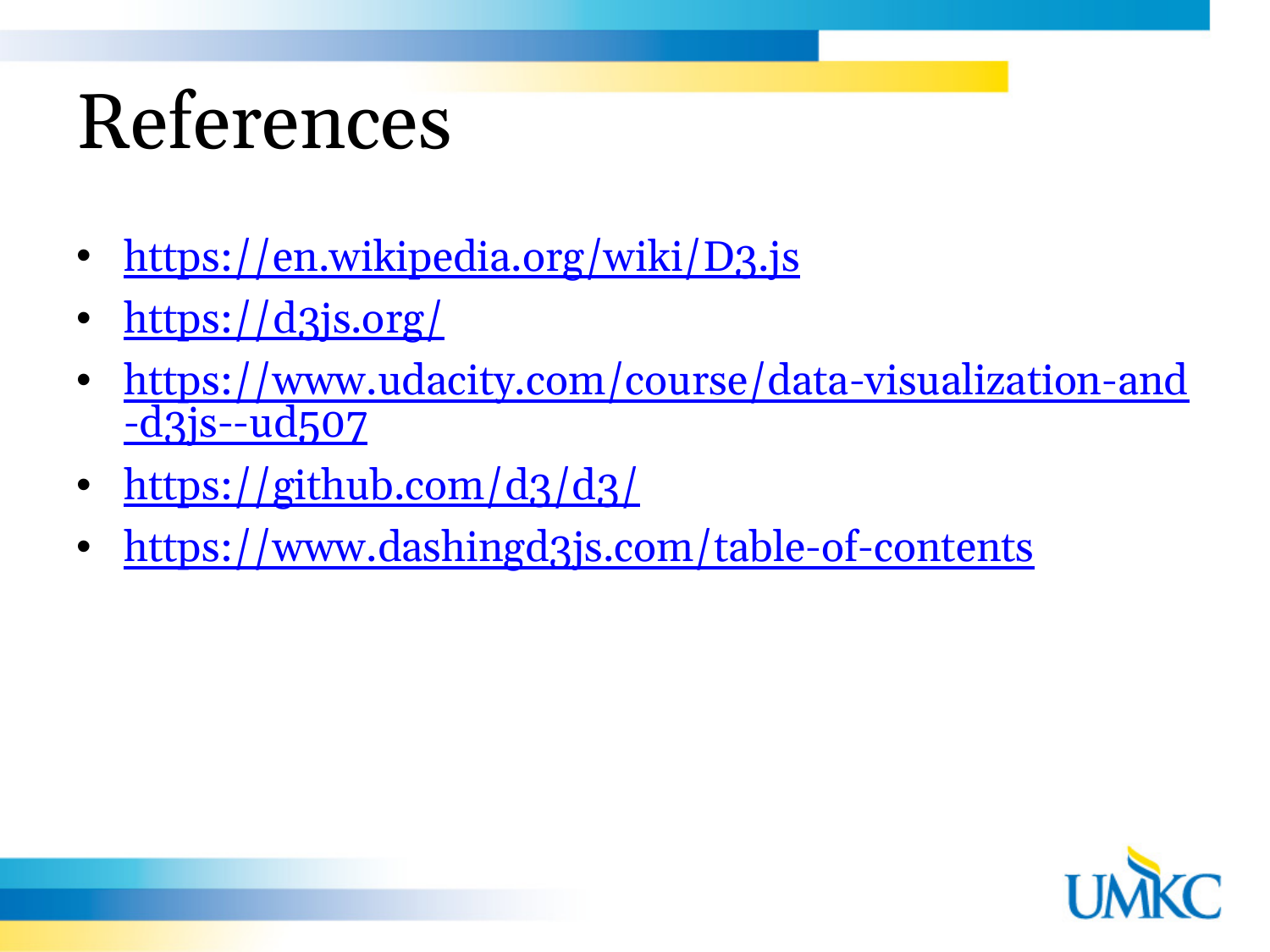

# References
https://en.wikipedia.org/wiki/D3.js
https://d3js.org/
https://www.udacity.com/course/data-visualization-and-d3js--ud507
https://github.com/d3/d3/
https://www.dashingd3js.com/table-of-contents